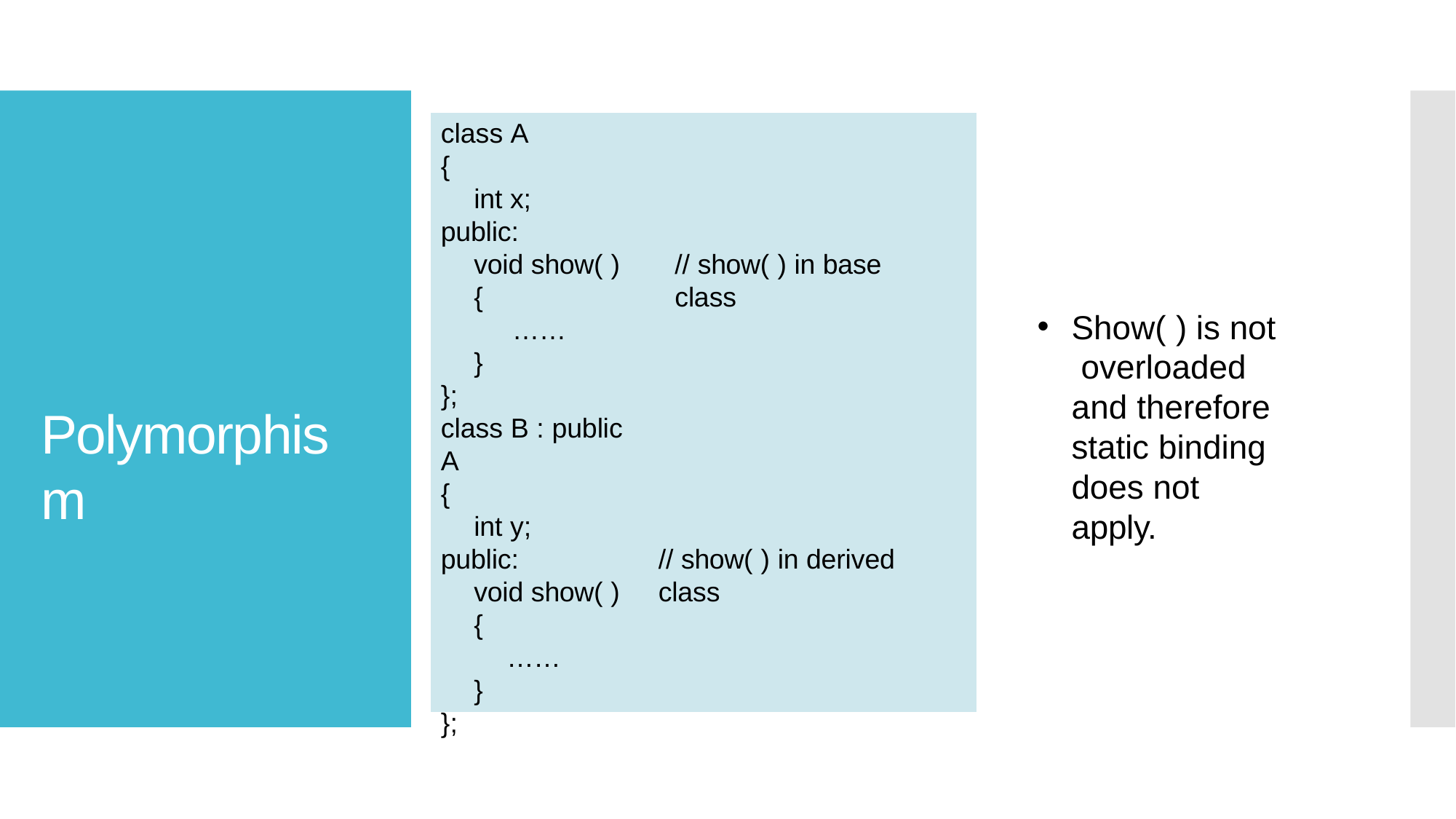

class A
{
int x;
public:
void show( )
{
……
}
};
class B : public A
{
int y;
public:
void show( )
{
……
}
};
// show( ) in base class
Show( ) is not  overloaded  and therefore  static binding  does not apply.
Polymorphism
// show( ) in derived class